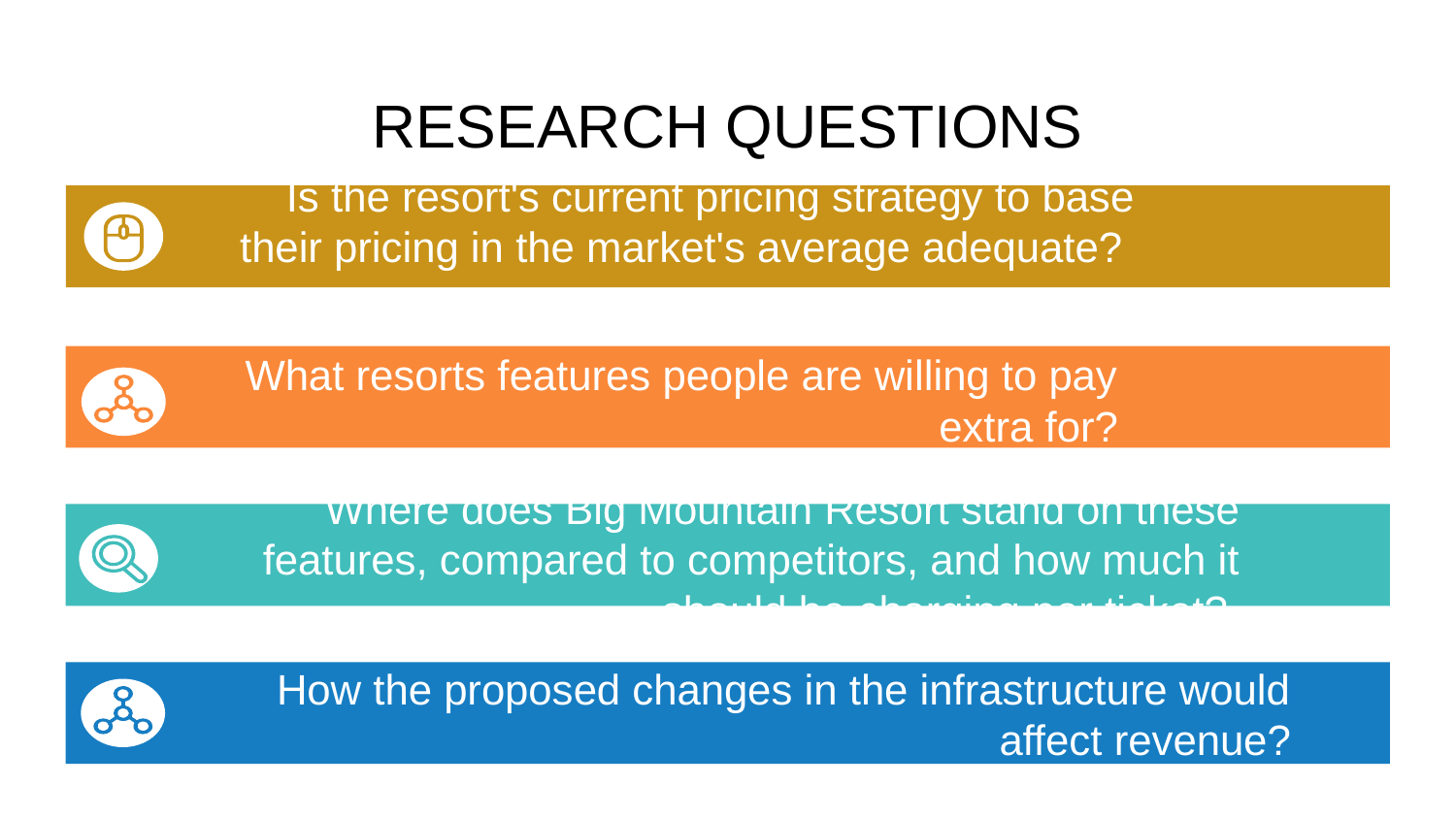

# RESEARCH QUESTIONS

Is the resort's current pricing strategy to base their pricing in the market's average adequate?

What resorts features people are willing to pay extra for?

Where does Big Mountain Resort stand on these features, compared to competitors, and how much it should be charging per ticket?

How the proposed changes in the infrastructure would affect revenue?